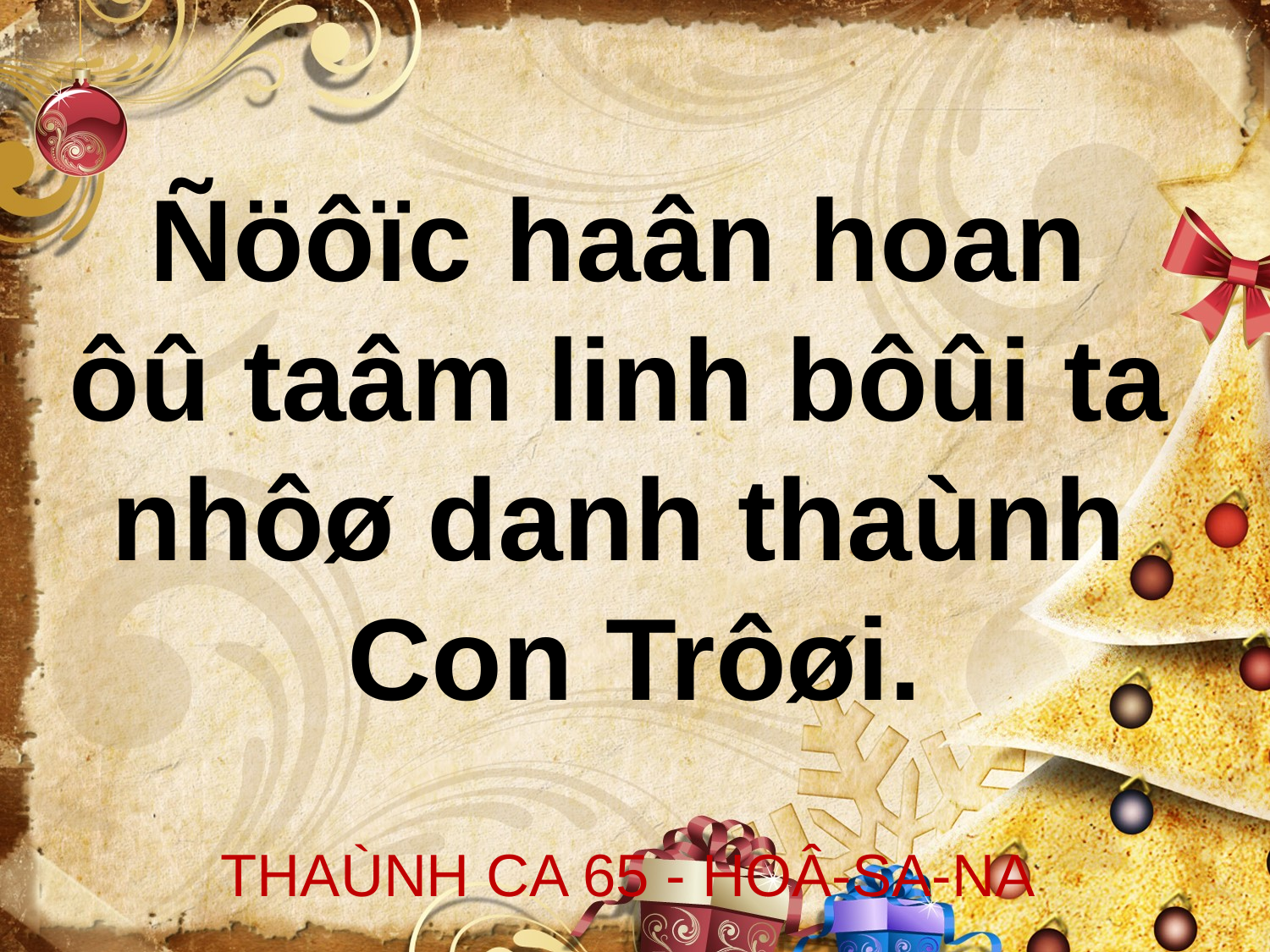

Ñöôïc haân hoan
ôû taâm linh bôûi ta
nhôø danh thaùnh
Con Trôøi.
THAÙNH CA 65 - HOÂ-SA-NA